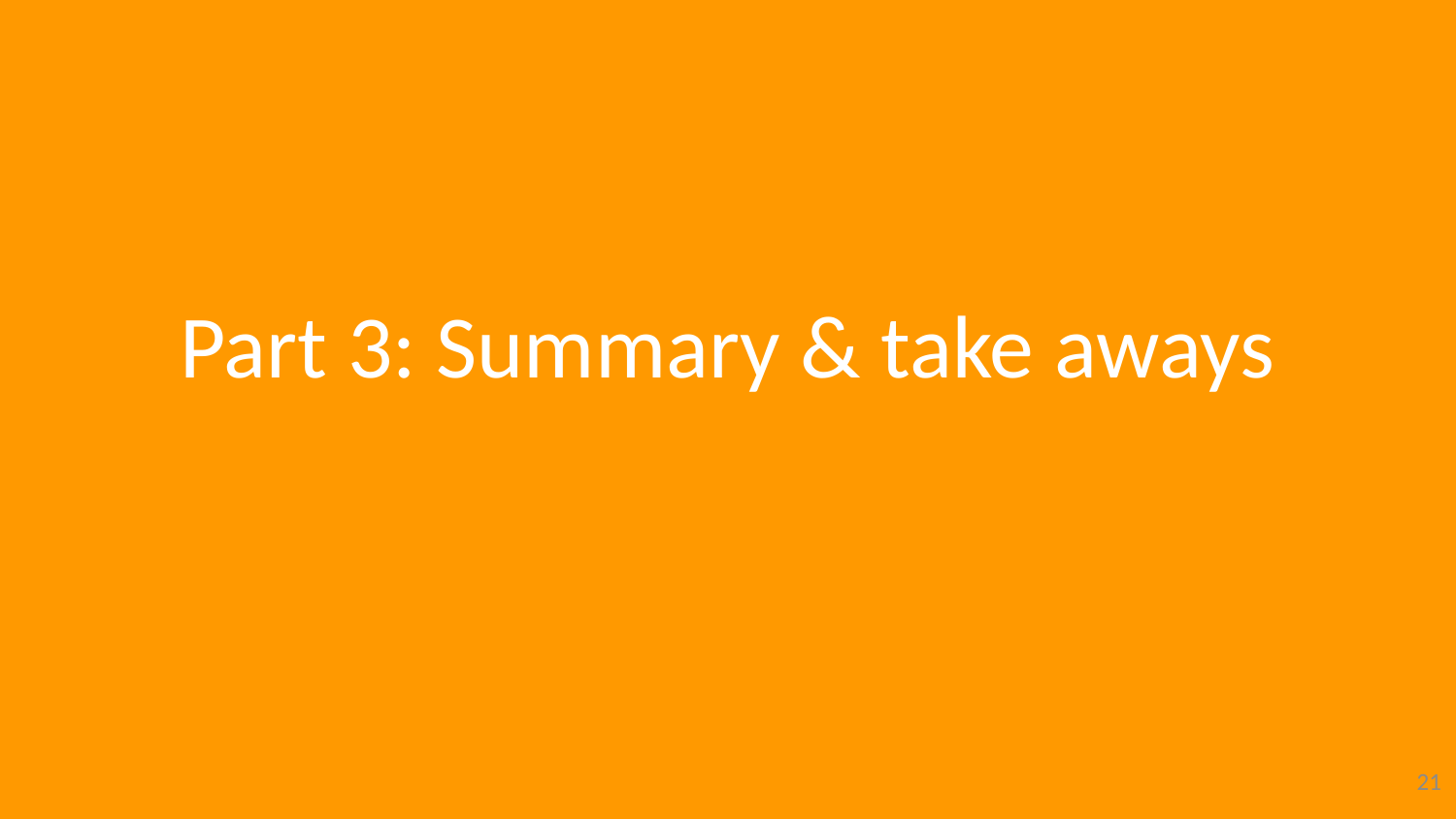

# Part 3: Summary & take aways
21